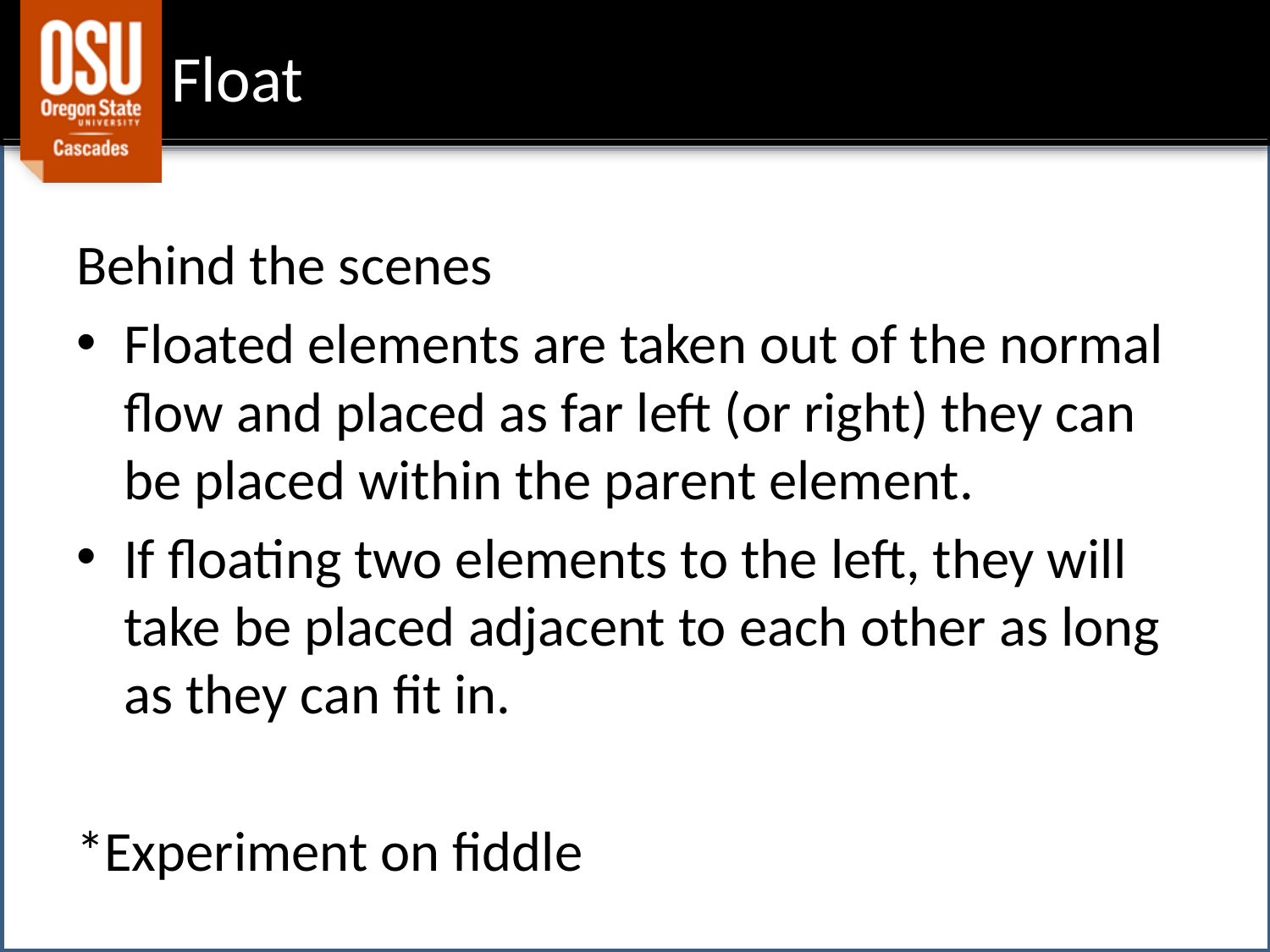

# Float
Behind the scenes
Floated elements are taken out of the normal flow and placed as far left (or right) they can be placed within the parent element.
If floating two elements to the left, they will take be placed adjacent to each other as long as they can fit in.

*Experiment on fiddle